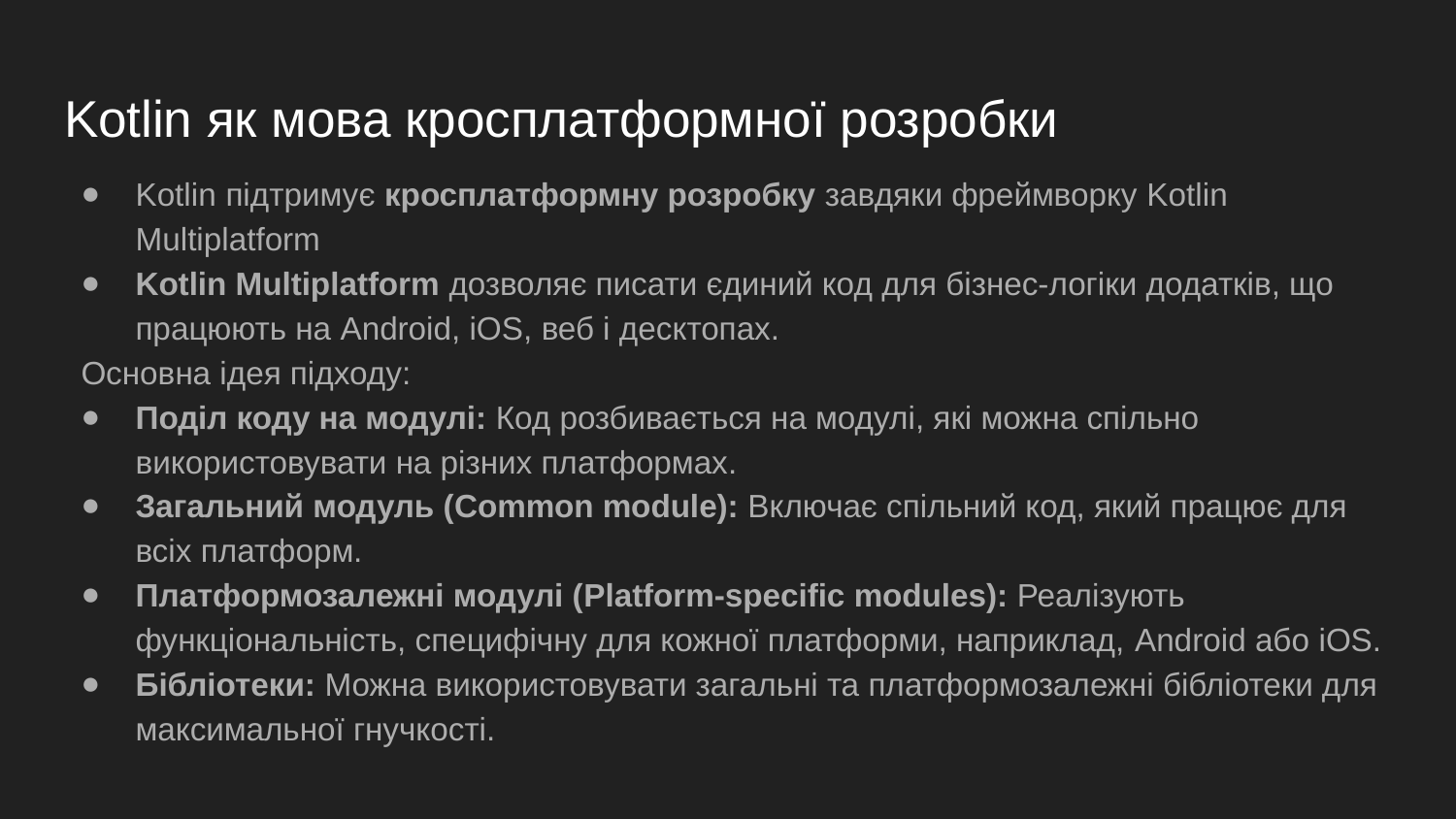

# Kotlin як мова кросплатформної розробки
Kotlin підтримує кросплатформну розробку завдяки фреймворку Kotlin Multiplatform
Kotlin Multiplatform дозволяє писати єдиний код для бізнес-логіки додатків, що працюють на Android, iOS, веб і десктопах.
Основна ідея підходу:
Поділ коду на модулі: Код розбивається на модулі, які можна спільно використовувати на різних платформах.
Загальний модуль (Common module): Включає спільний код, який працює для всіх платформ.
Платформозалежні модулі (Platform-specific modules): Реалізують функціональність, специфічну для кожної платформи, наприклад, Android або iOS.
Бібліотеки: Можна використовувати загальні та платформозалежні бібліотеки для максимальної гнучкості.